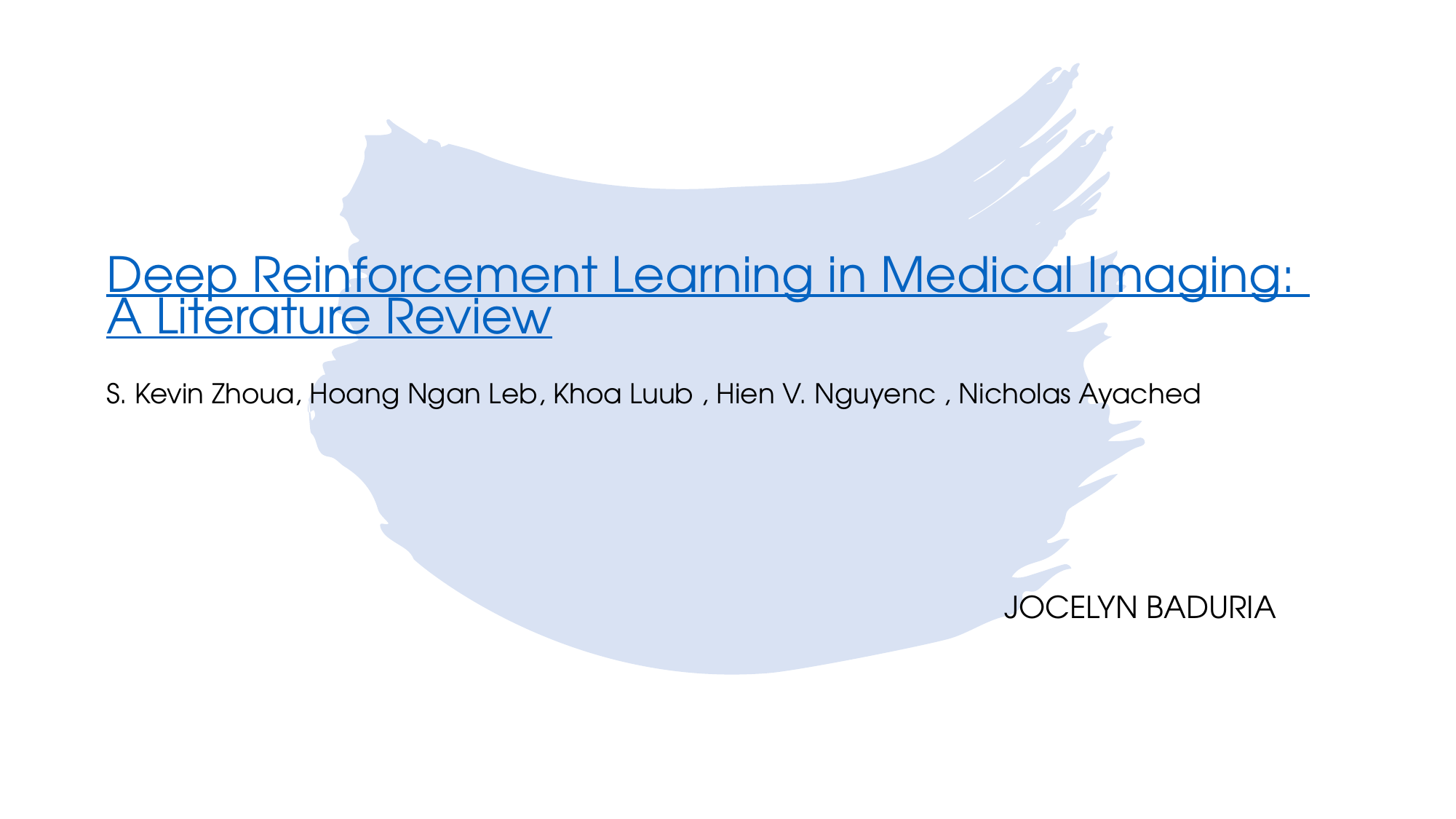

# Deep Reinforcement Learning in Medical Imaging: A Literature Review
S. Kevin Zhoua, Hoang Ngan Leb, Khoa Luub , Hien V. Nguyenc , Nicholas Ayached
Jocelyn baduria